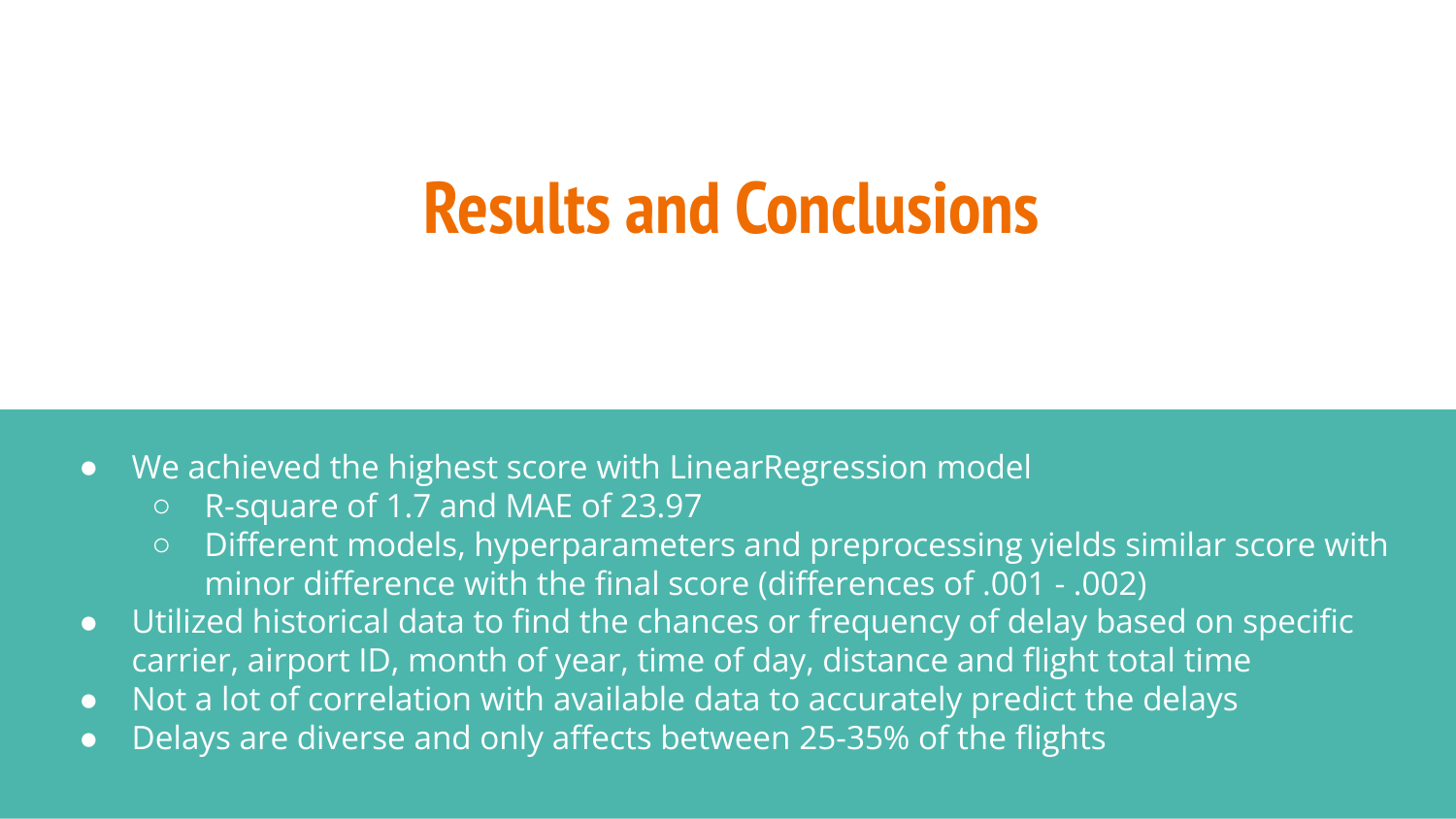

# Results and Conclusions
We achieved the highest score with LinearRegression model
R-square of 1.7 and MAE of 23.97
Different models, hyperparameters and preprocessing yields similar score with minor difference with the final score (differences of .001 - .002)
Utilized historical data to find the chances or frequency of delay based on specific carrier, airport ID, month of year, time of day, distance and flight total time
Not a lot of correlation with available data to accurately predict the delays
Delays are diverse and only affects between 25-35% of the flights